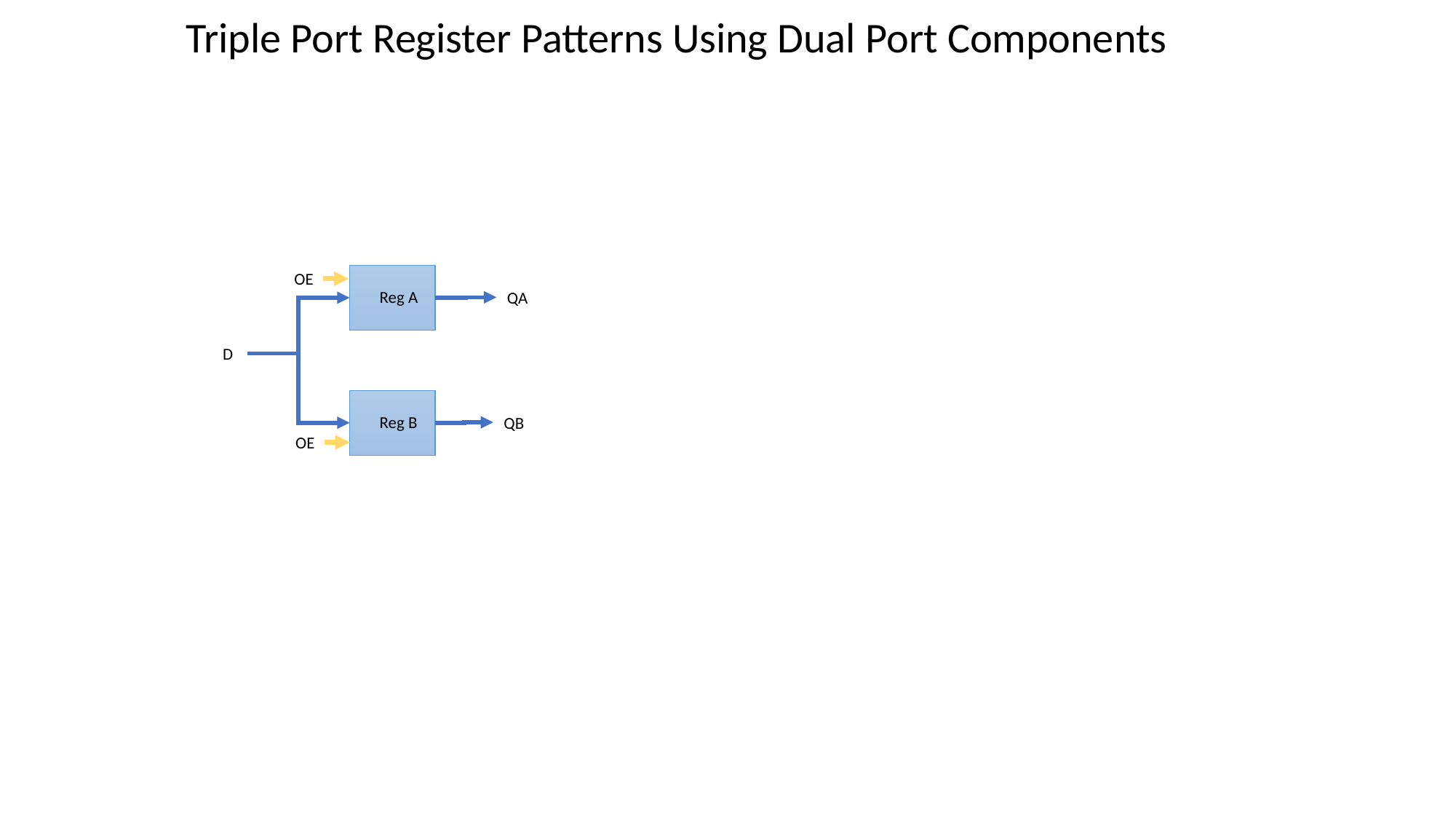

Triple Port Register Patterns Using Dual Port Components
OE
     Reg A
QA
  D
     Reg B
QB
OE